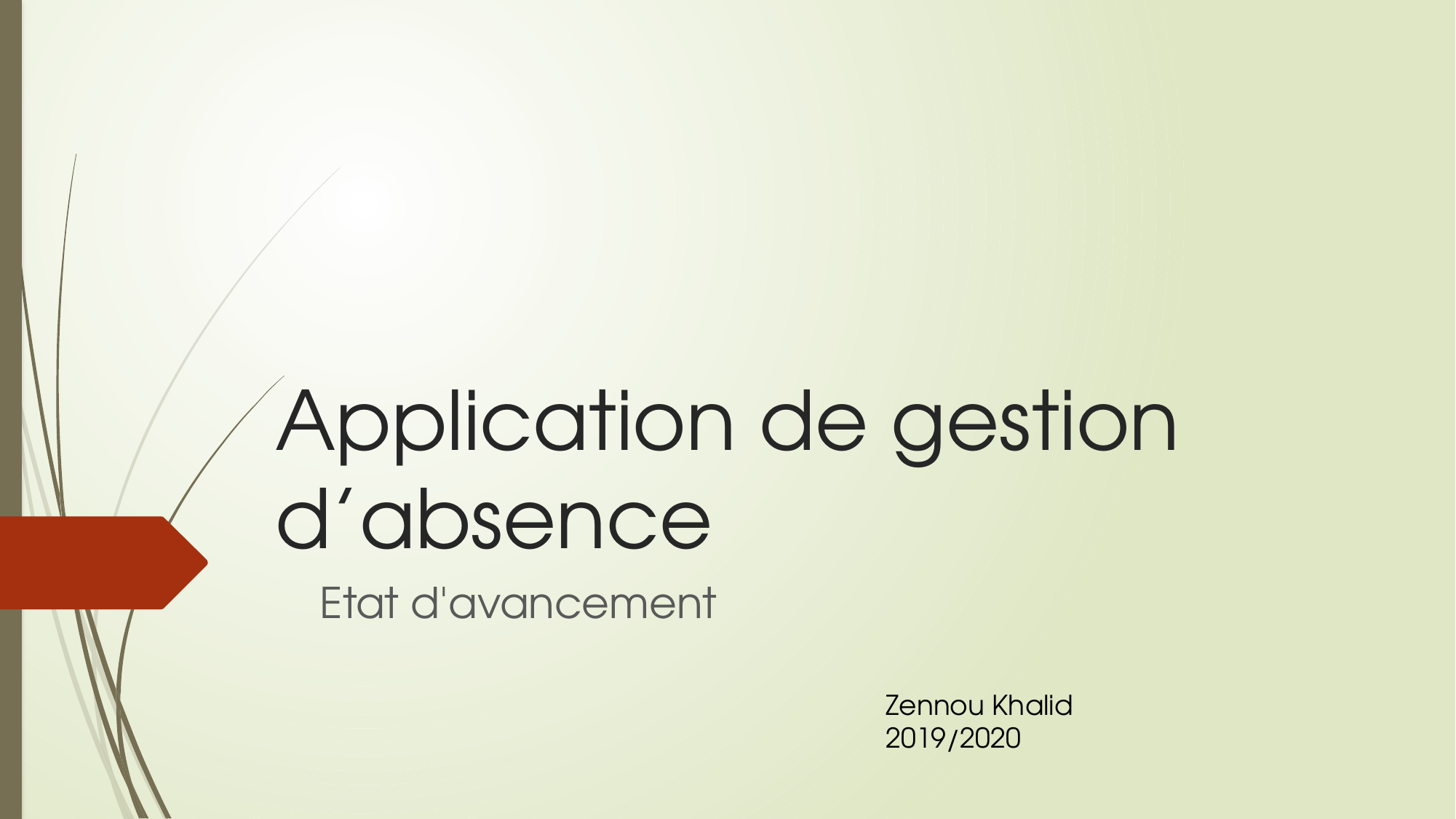

# Application de gestion d’absence
Etat d'avancement

Zennou Khalid
2019/2020